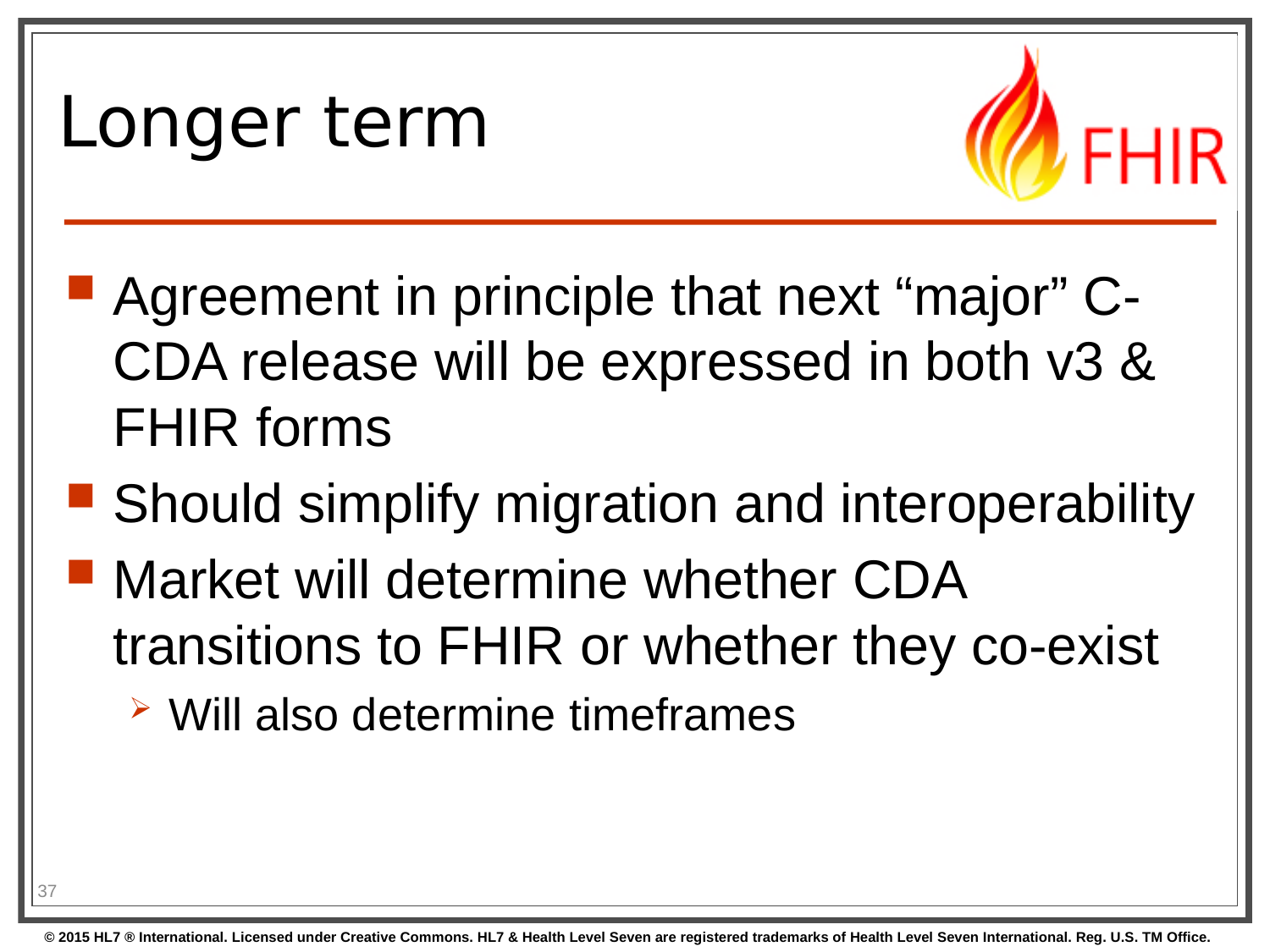

# Longer term
Agreement in principle that next “major” C-CDA release will be expressed in both v3 & FHIR forms
Should simplify migration and interoperability
Market will determine whether CDA transitions to FHIR or whether they co-exist
Will also determine timeframes
37